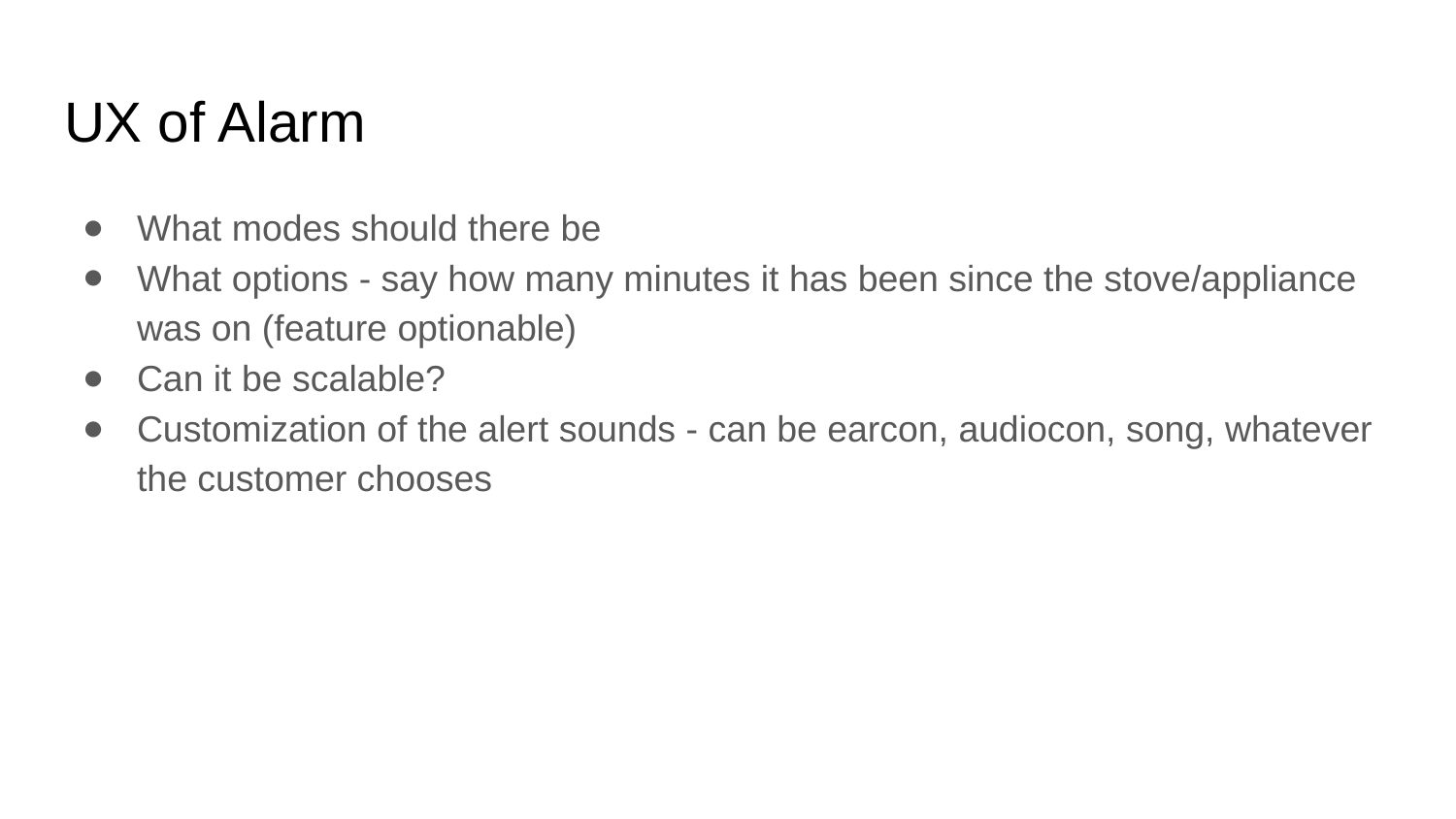

# UX of Alarm
What modes should there be
What options - say how many minutes it has been since the stove/appliance was on (feature optionable)
Can it be scalable?
Customization of the alert sounds - can be earcon, audiocon, song, whatever the customer chooses